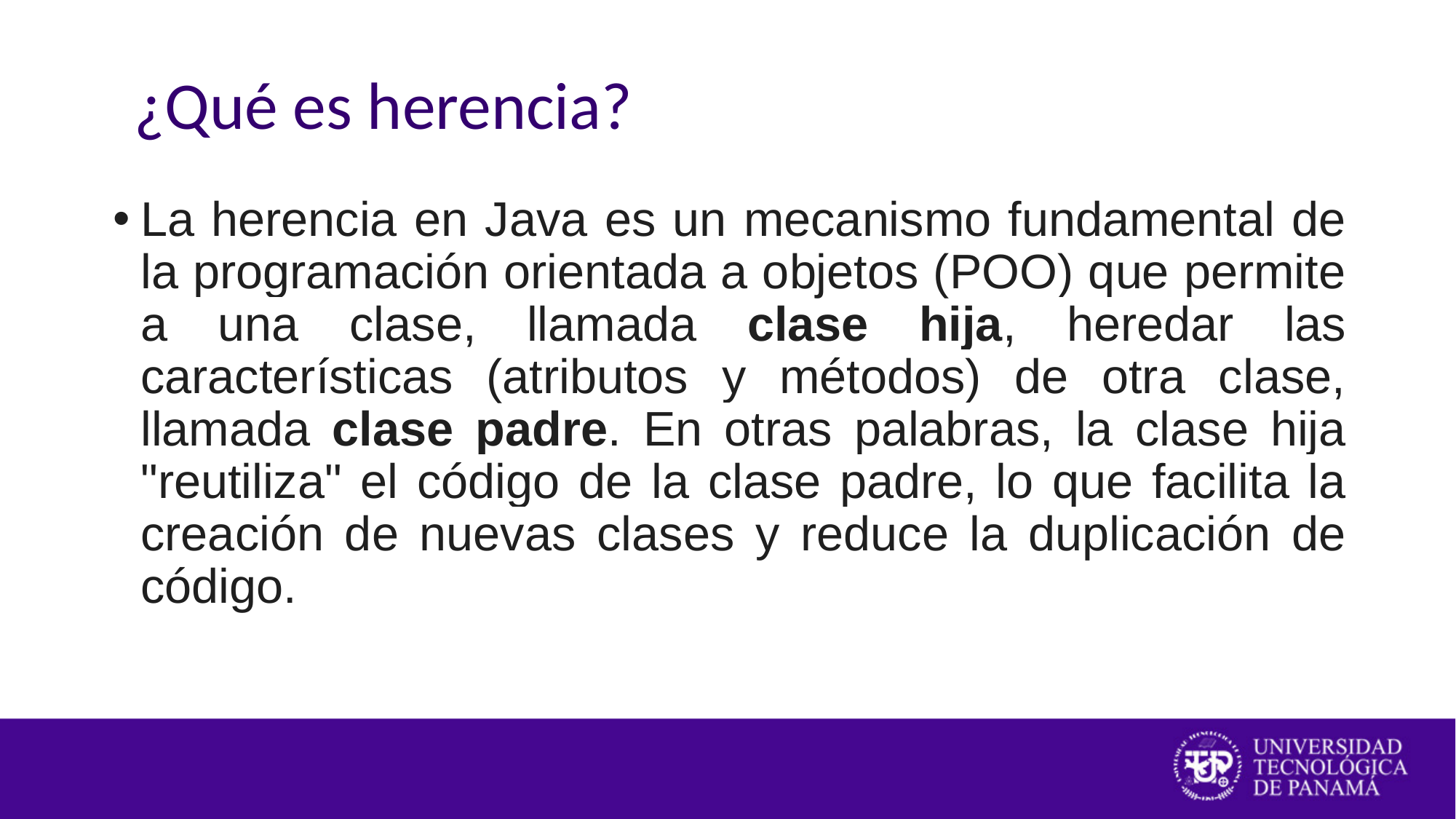

# ¿Qué es herencia?
La herencia en Java es un mecanismo fundamental de la programación orientada a objetos (POO) que permite a una clase, llamada clase hija, heredar las características (atributos y métodos) de otra clase, llamada clase padre. En otras palabras, la clase hija "reutiliza" el código de la clase padre, lo que facilita la creación de nuevas clases y reduce la duplicación de código.